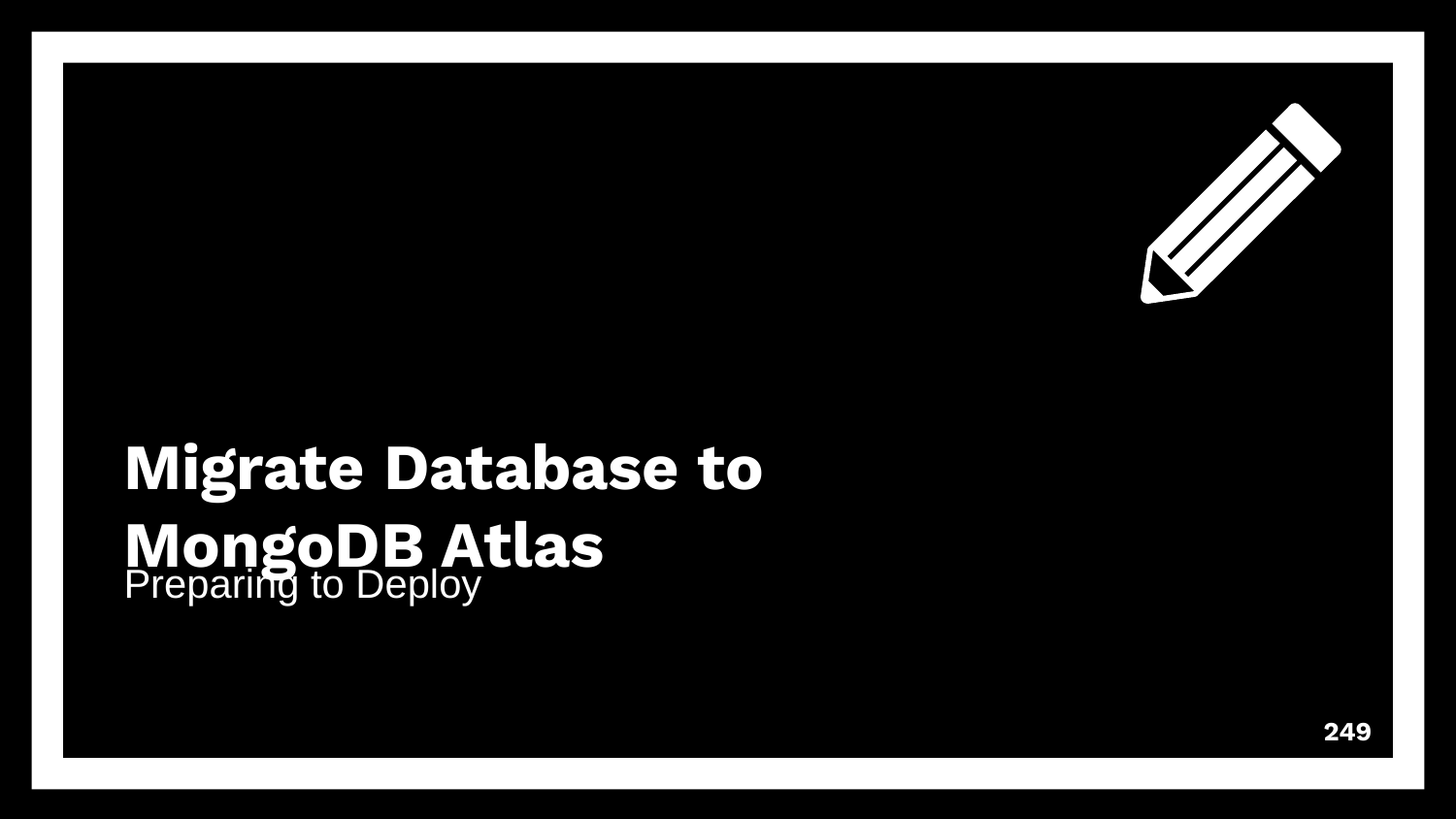

Migrate Database to MongoDB Atlas
Preparing to Deploy
249